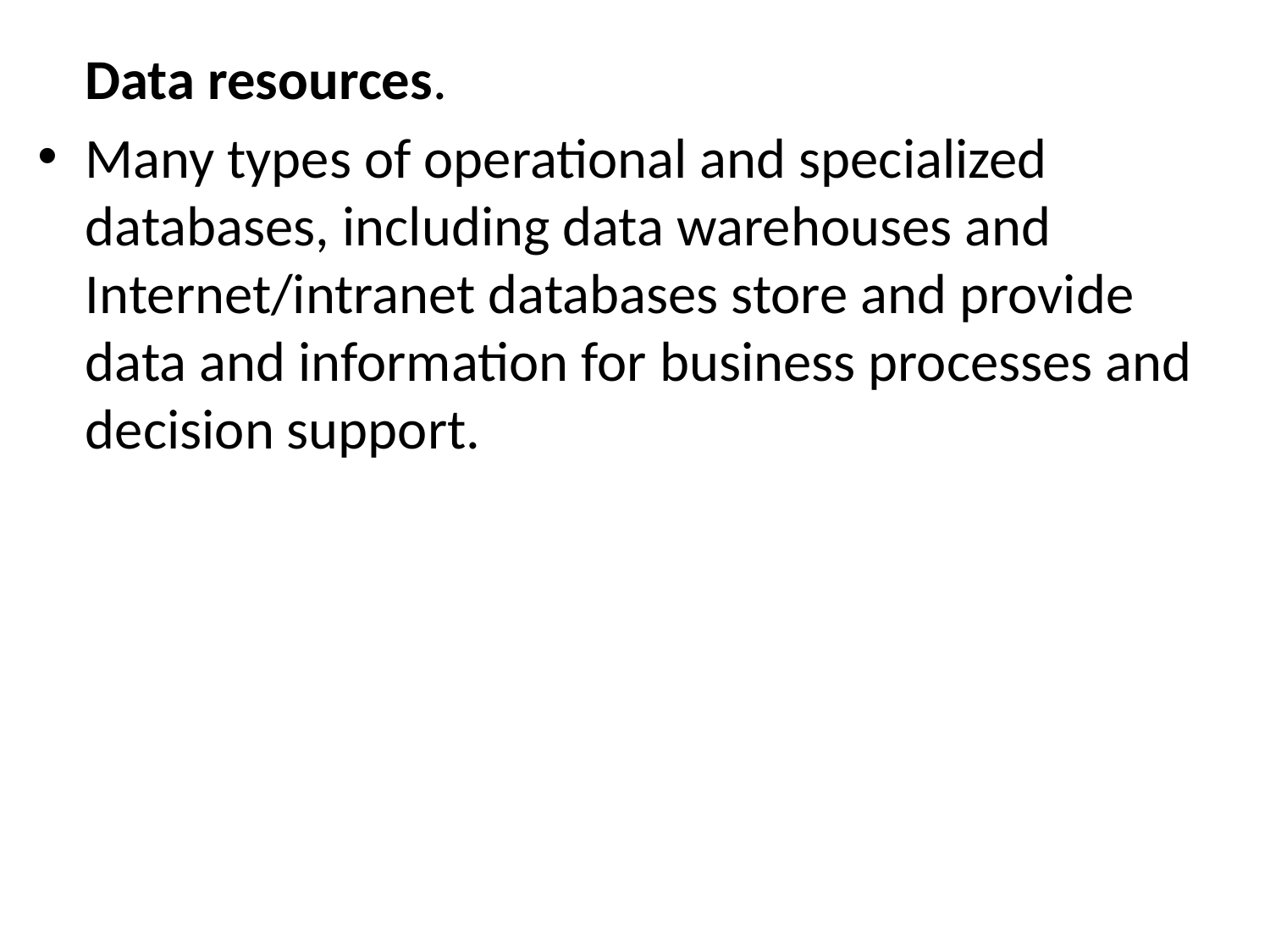

Data resources.
Many types of operational and specialized databases, including data warehouses and Internet/intranet databases store and provide data and information for business processes and decision support.